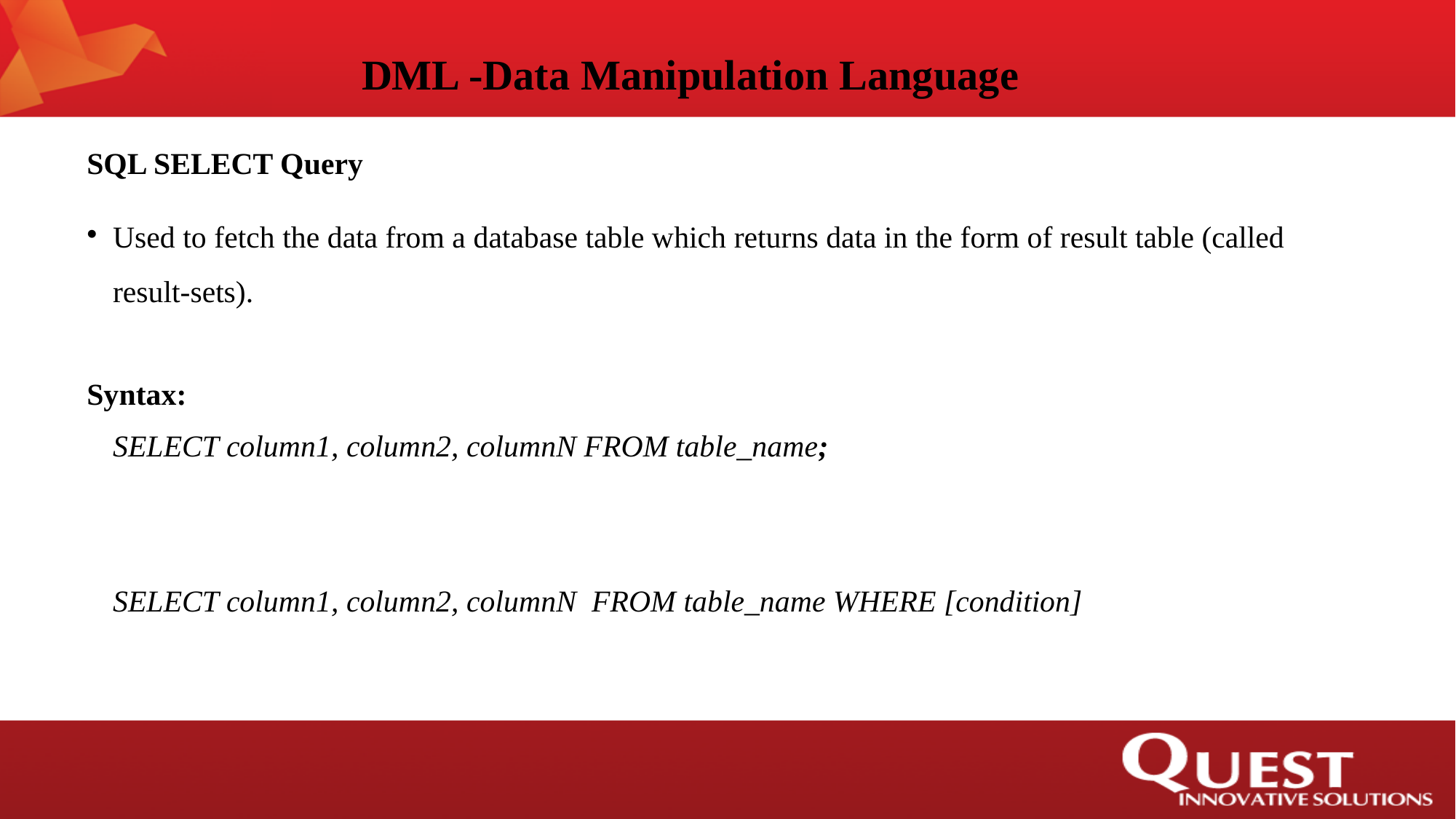

DML -Data Manipulation Language

SQL SELECT Query
Used to fetch the data from a database table which returns data in the form of result table (called result-sets).

Syntax:
	SELECT column1, column2, columnN FROM table_name;

	SELECT column1, column2, columnN  FROM table_name WHERE [condition]